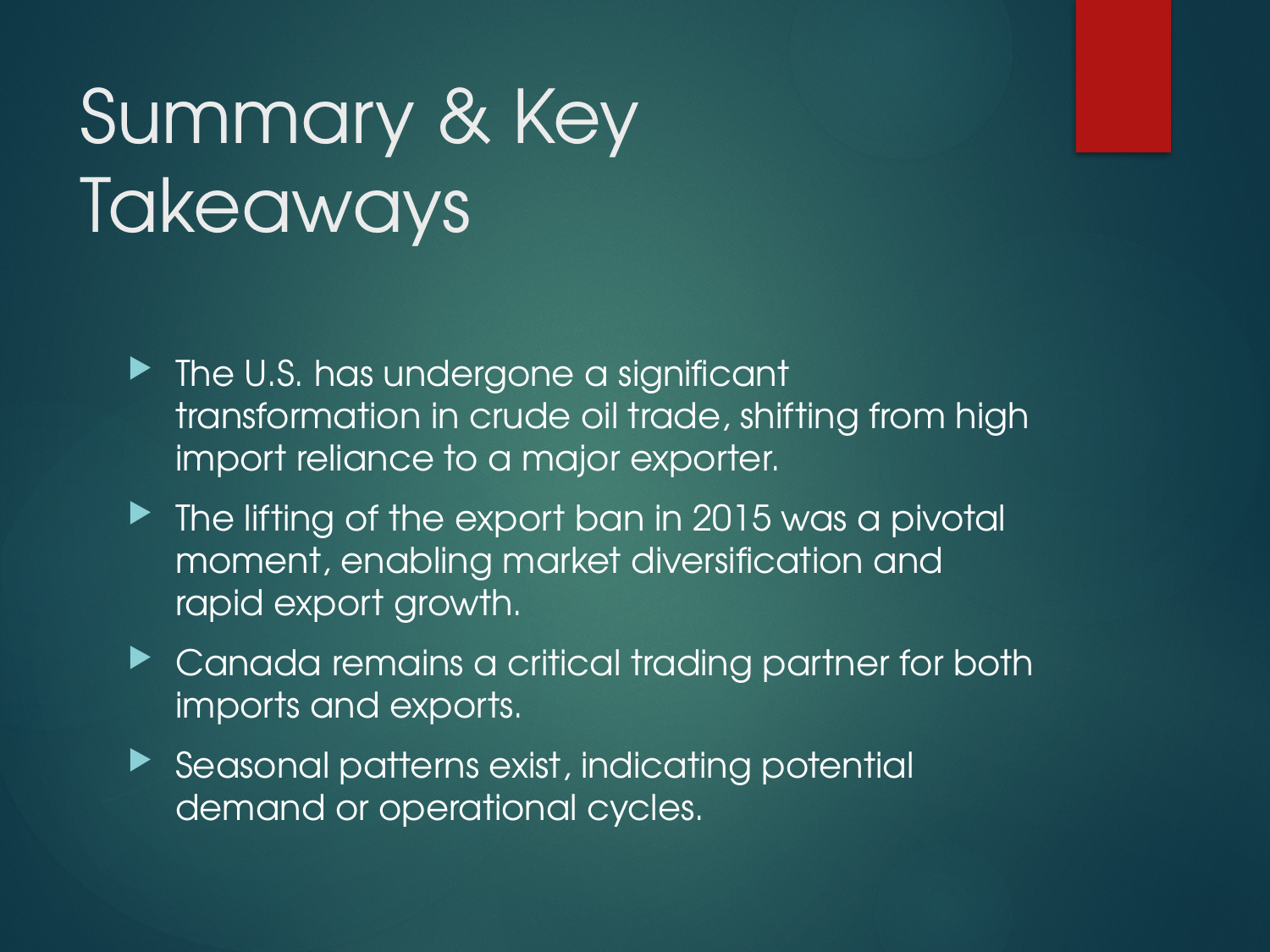

# Summary & Key Takeaways

The U.S. has undergone a significant transformation in crude oil trade, shifting from high import reliance to a major exporter.
The lifting of the export ban in 2015 was a pivotal moment, enabling market diversification and rapid export growth.
Canada remains a critical trading partner for both imports and exports.
Seasonal patterns exist, indicating potential demand or operational cycles.